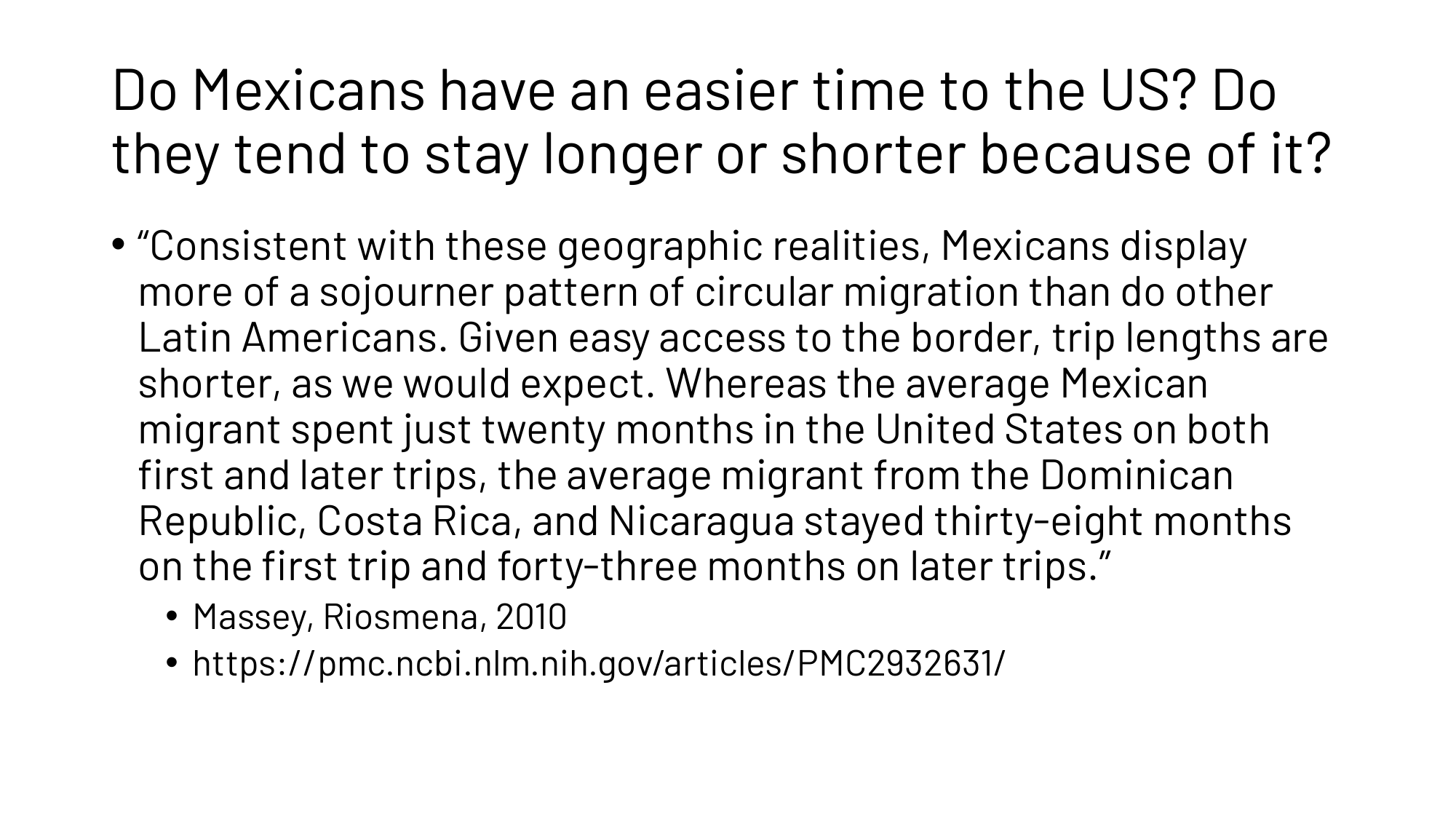

# Do Mexicans have an easier time to the US? Do they tend to stay longer or shorter because of it?
“Consistent with these geographic realities, Mexicans display more of a sojourner pattern of circular migration than do other Latin Americans. Given easy access to the border, trip lengths are shorter, as we would expect. Whereas the average Mexican migrant spent just twenty months in the United States on both first and later trips, the average migrant from the Dominican Republic, Costa Rica, and Nicaragua stayed thirty-eight months on the first trip and forty-three months on later trips.”
Massey, Riosmena, 2010
https://pmc.ncbi.nlm.nih.gov/articles/PMC2932631/